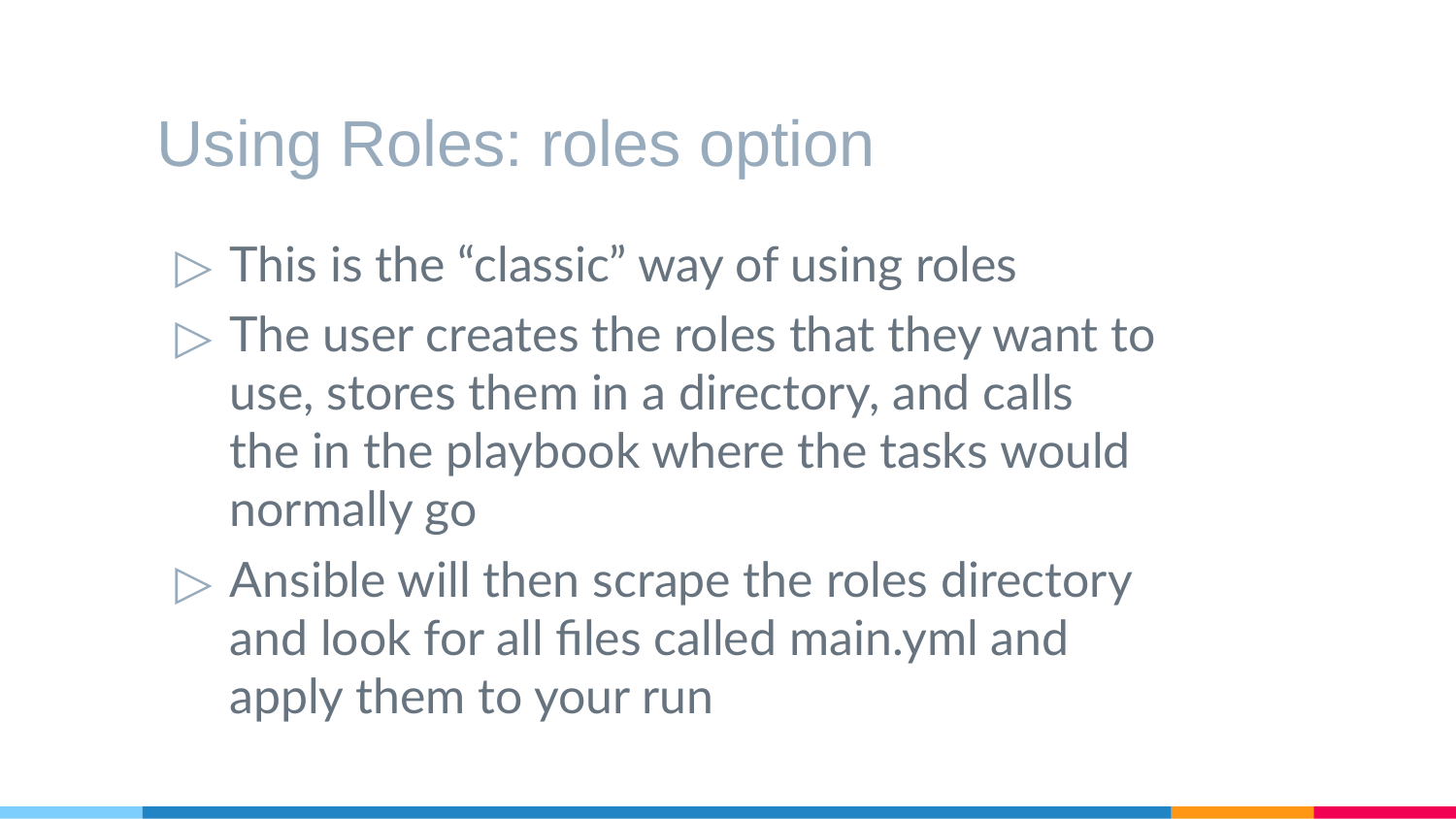

# Using Roles: roles option
This is the “classic” way of using roles
The user creates the roles that they want to use, stores them in a directory, and calls the in the playbook where the tasks would normally go
Ansible will then scrape the roles directory and look for all files called main.yml and apply them to your run